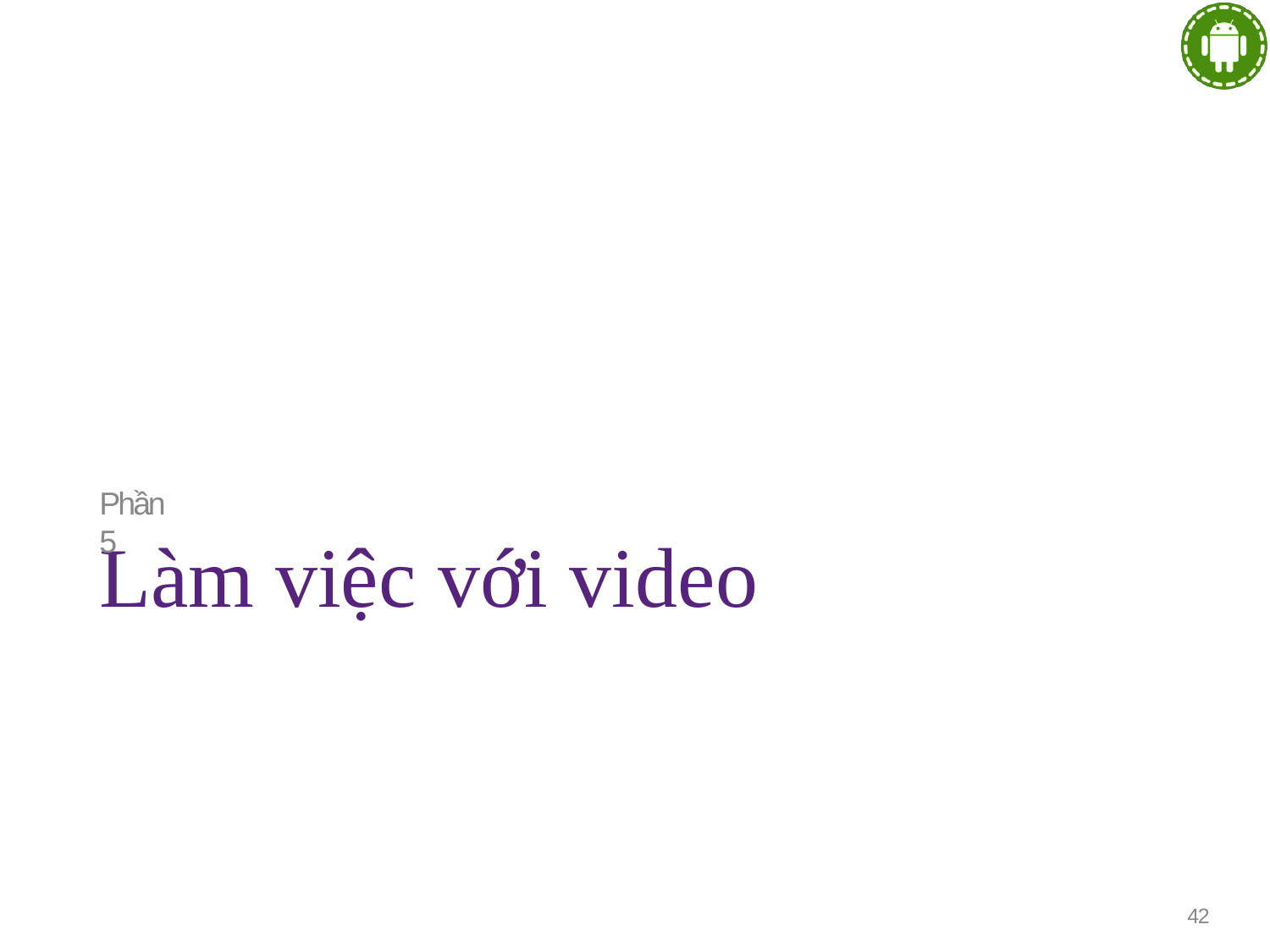

Phần 5
# Làm việc với video
42